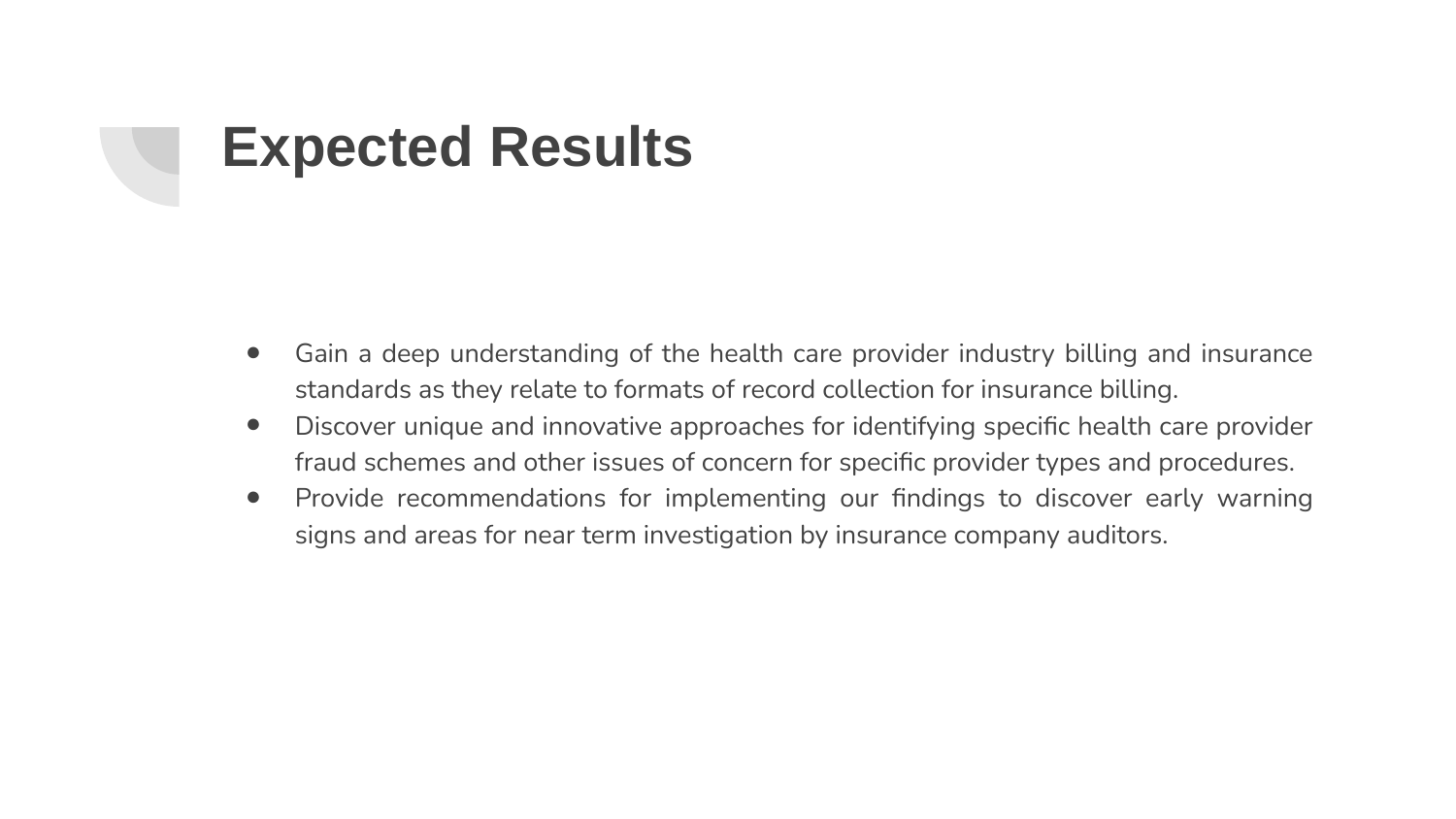

# Expected Results
Gain a deep understanding of the health care provider industry billing and insurance standards as they relate to formats of record collection for insurance billing.
Discover unique and innovative approaches for identifying specific health care provider fraud schemes and other issues of concern for specific provider types and procedures.
Provide recommendations for implementing our findings to discover early warning signs and areas for near term investigation by insurance company auditors.